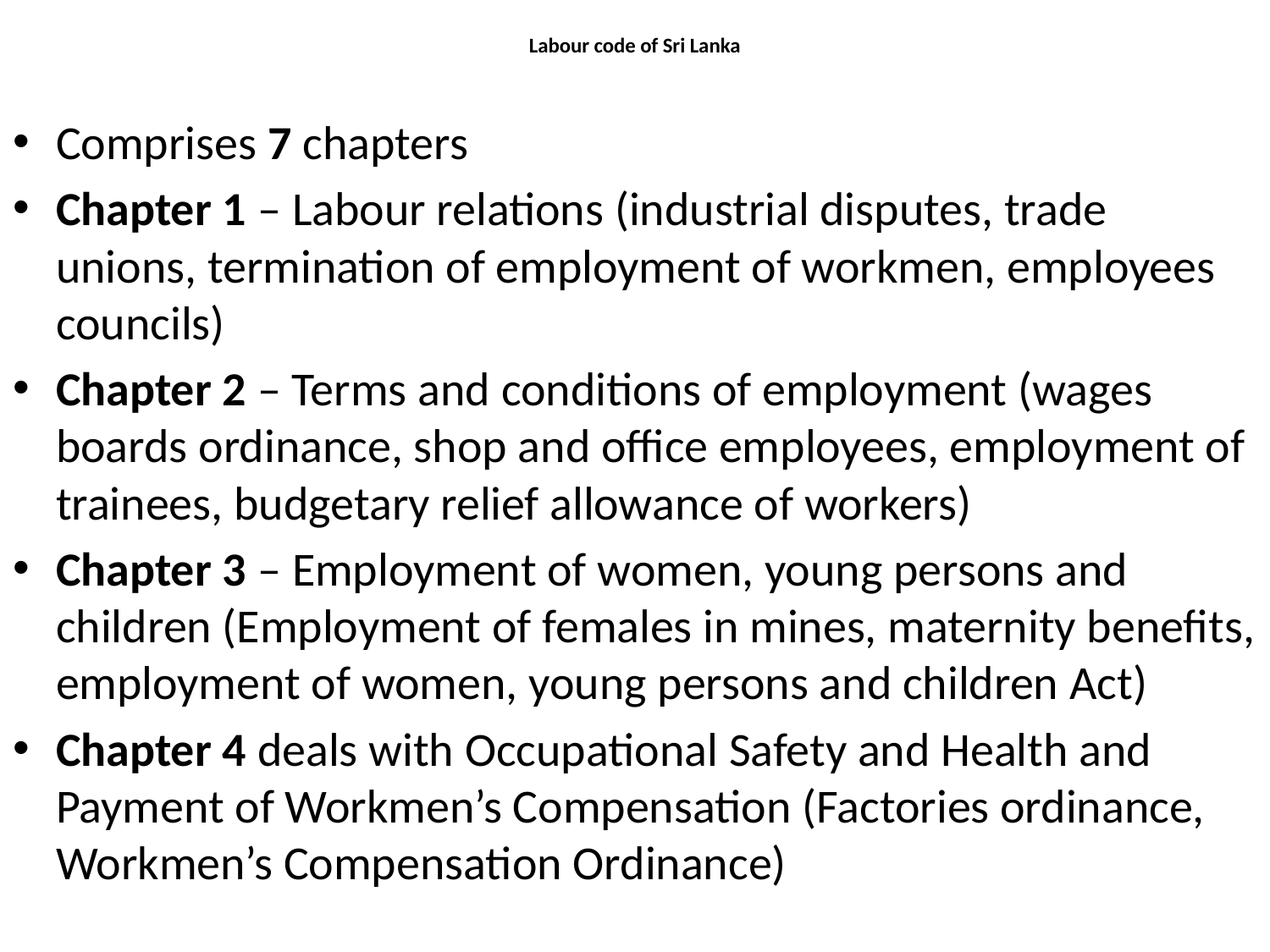

# Labour code of Sri Lanka
Comprises 7 chapters
Chapter 1 – Labour relations (industrial disputes, trade unions, termination of employment of workmen, employees councils)
Chapter 2 – Terms and conditions of employment (wages boards ordinance, shop and office employees, employment of trainees, budgetary relief allowance of workers)
Chapter 3 – Employment of women, young persons and children (Employment of females in mines, maternity benefits, employment of women, young persons and children Act)
Chapter 4 deals with Occupational Safety and Health and Payment of Workmen’s Compensation (Factories ordinance,  Workmen’s Compensation Ordinance)